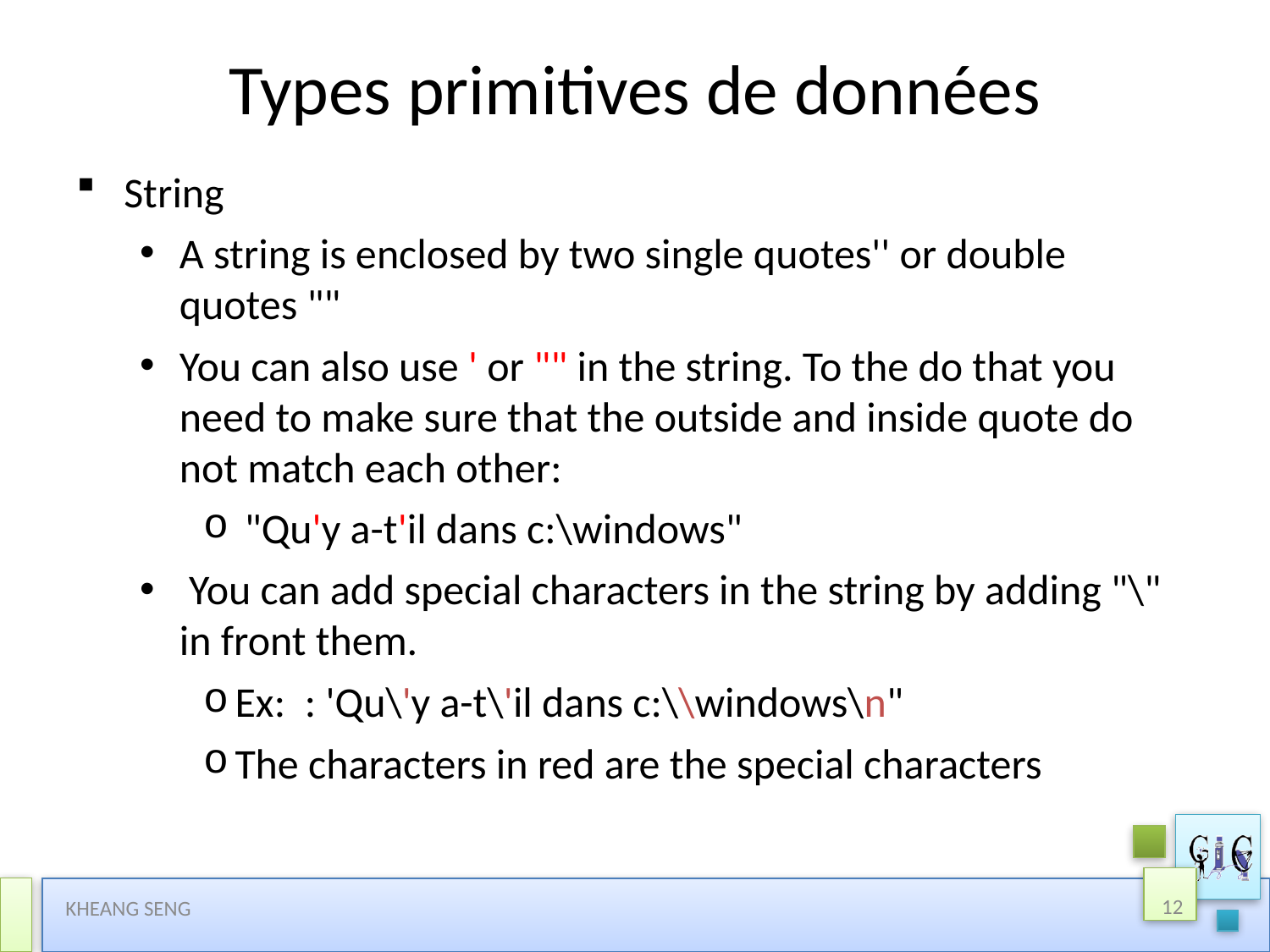

# Types primitives de données
String
A string is enclosed by two single quotes'' or double quotes ""
You can also use ' or "" in the string. To the do that you need to make sure that the outside and inside quote do not match each other:
 "Qu'y a-t'il dans c:\windows"
 You can add special characters in the string by adding "\" in front them.
Ex:  : 'Qu\'y a-t\'il dans c:\\windows\n"
The characters in red are the special characters
12
KHEANG SENG